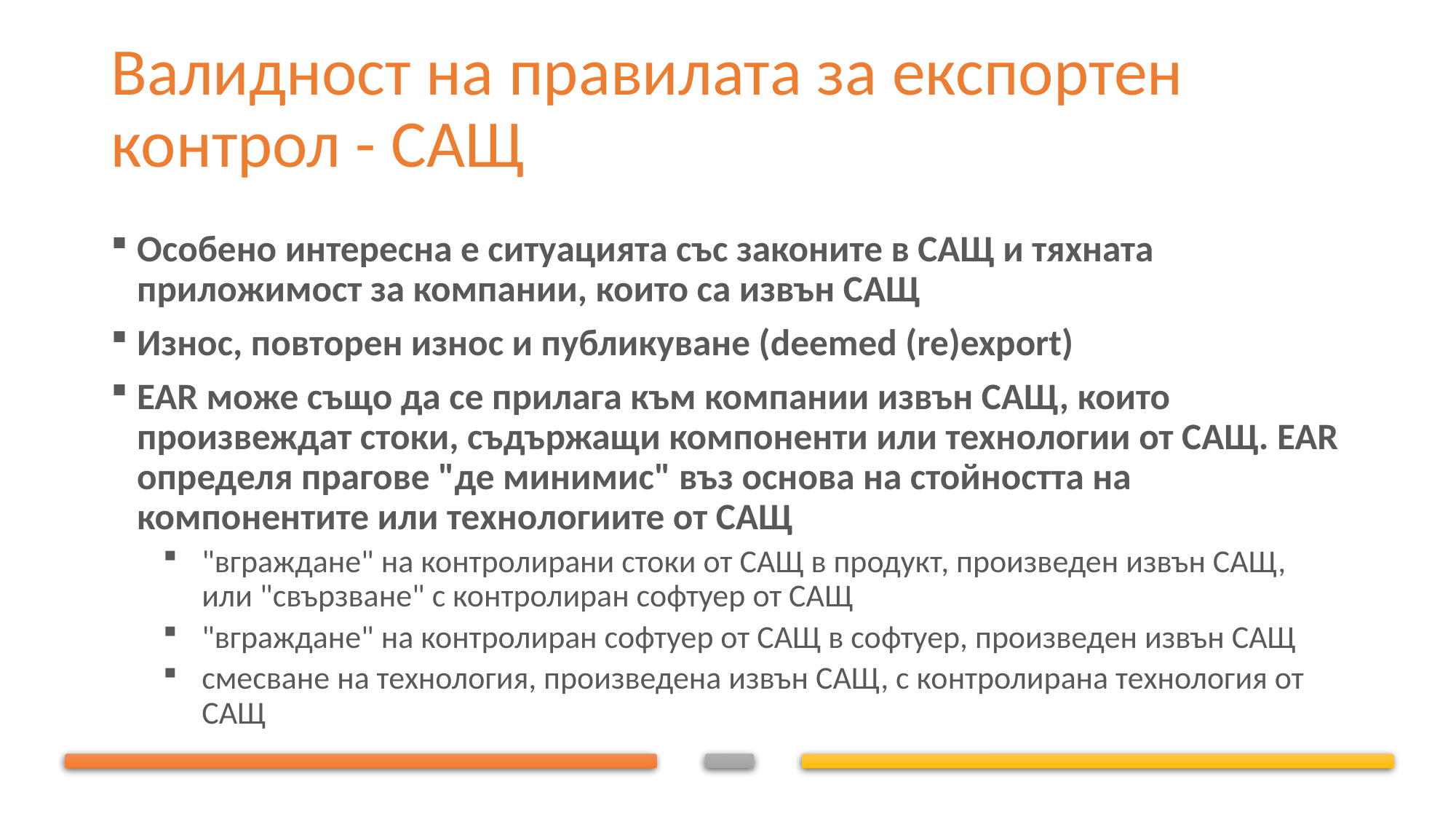

# Валидност на правилата за експортен контрол - САЩ
Особено интересна е ситуацията със законите в САЩ и тяхната приложимост за компании, които са извън САЩ
Износ, повторен износ и публикуване (deemed (re)export)
EAR може също да се прилага към компании извън САЩ, които произвеждат стоки, съдържащи компоненти или технологии от САЩ. EAR определя прагове "де минимис" въз основа на стойността на компонентите или технологиите от САЩ
"вграждане" на контролирани стоки от САЩ в продукт, произведен извън САЩ, или "свързване" с контролиран софтуер от САЩ
"вграждане" на контролиран софтуер от САЩ в софтуер, произведен извън САЩ
смесване на технология, произведена извън САЩ, с контролирана технология от САЩ